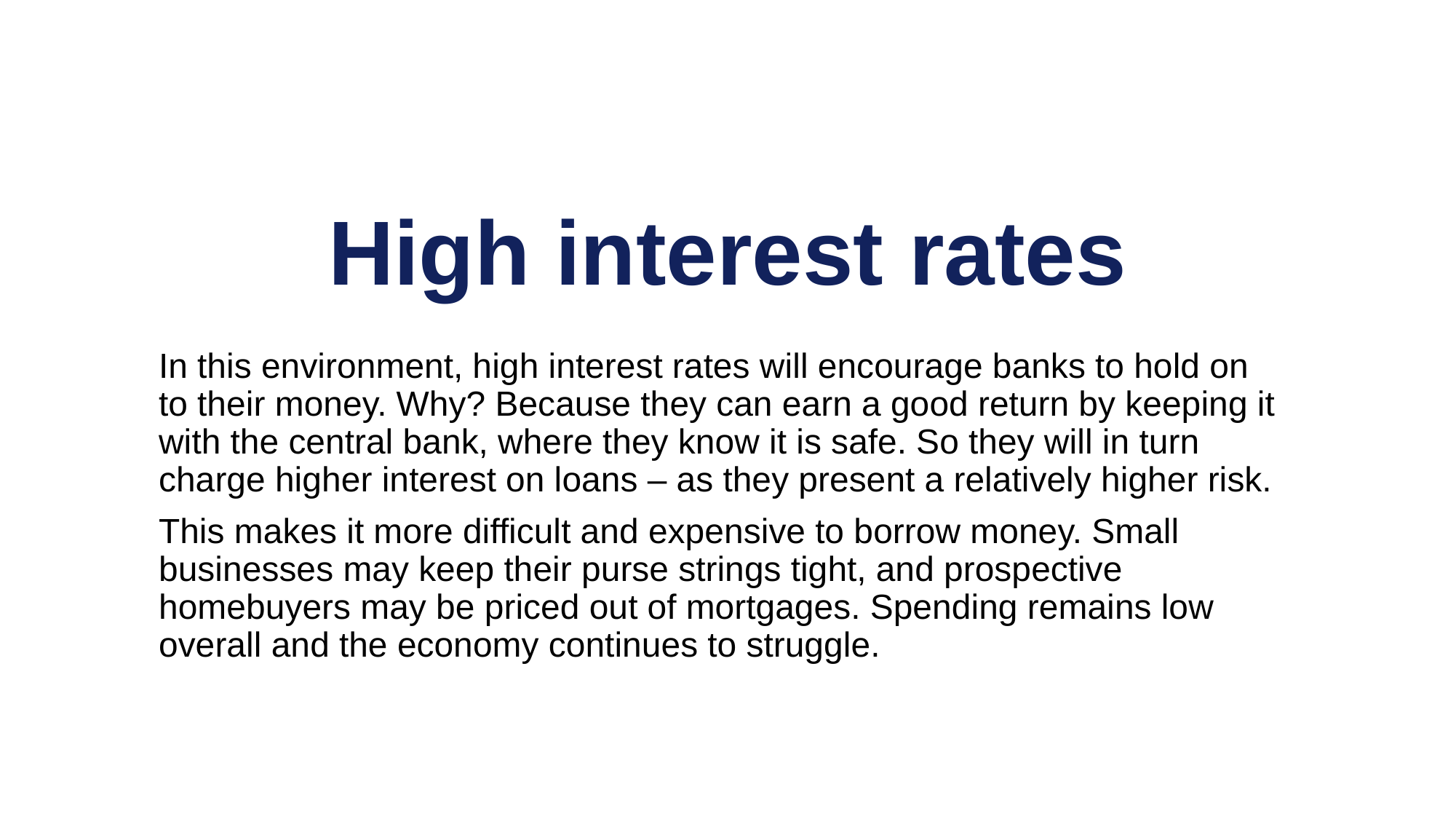

# High interest rates
In this environment, high interest rates will encourage banks to hold on to their money. Why? Because they can earn a good return by keeping it with the central bank, where they know it is safe. So they will in turn charge higher interest on loans – as they present a relatively higher risk.
This makes it more difficult and expensive to borrow money. Small businesses may keep their purse strings tight, and prospective homebuyers may be priced out of mortgages. Spending remains low overall and the economy continues to struggle.